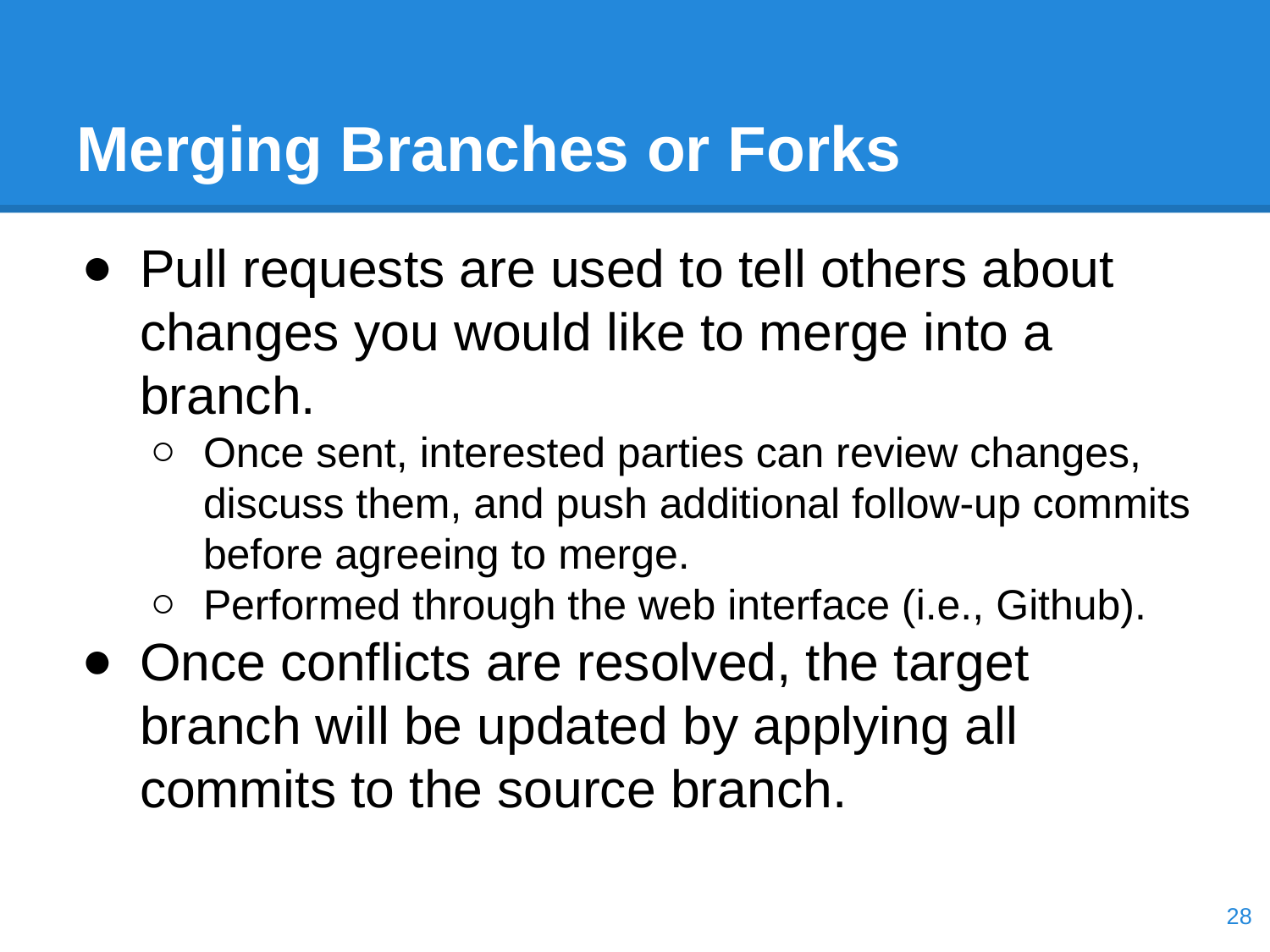

# Merging Branches or Forks
Pull requests are used to tell others about changes you would like to merge into a branch.
Once sent, interested parties can review changes, discuss them, and push additional follow-up commits before agreeing to merge.
Performed through the web interface (i.e., Github).
Once conflicts are resolved, the target branch will be updated by applying all commits to the source branch.
28